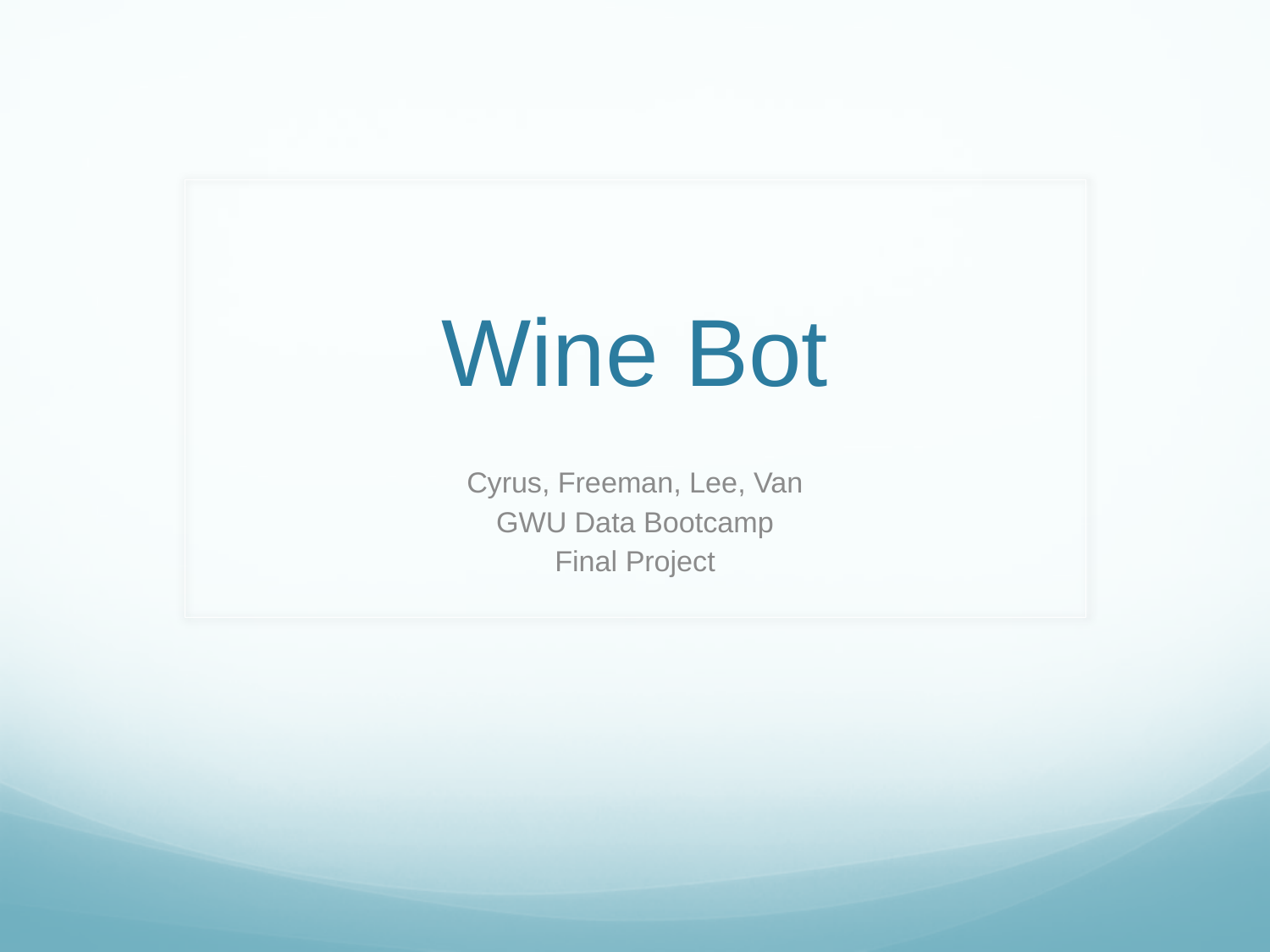

# Wine Bot
Cyrus, Freeman, Lee, Van
GWU Data Bootcamp
Final Project